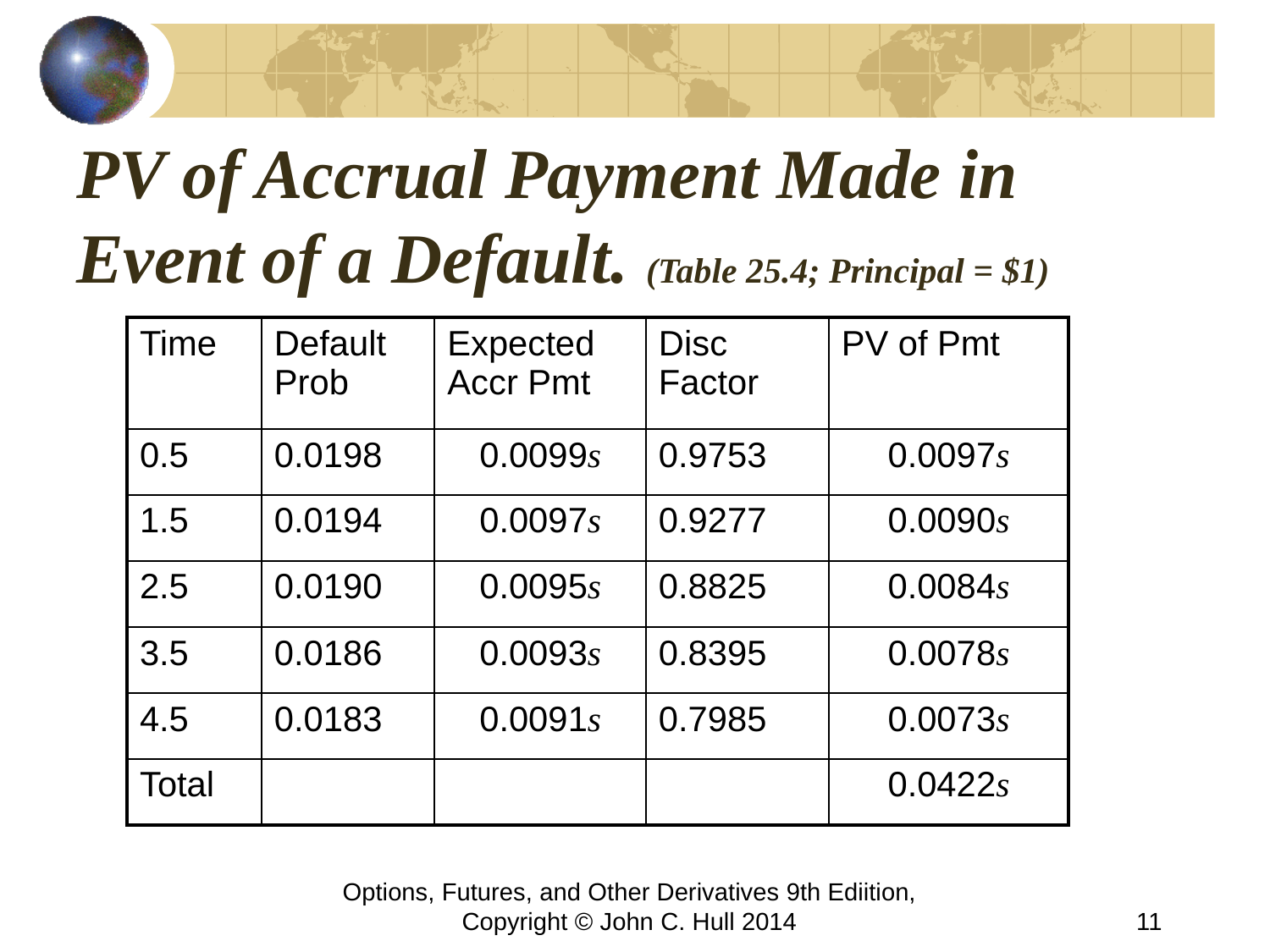

# PV of Accrual Payment Made in Event of a Default. (Table 25.4; Principal = $1)
| Time | Default Prob | Expected Accr Pmt | Disc Factor | PV of Pmt |
| --- | --- | --- | --- | --- |
| 0.5 | 0.0198 | 0.0099s | 0.9753 | 0.0097s |
| 1.5 | 0.0194 | 0.0097s | 0.9277 | 0.0090s |
| 2.5 | 0.0190 | 0.0095s | 0.8825 | 0.0084s |
| 3.5 | 0.0186 | 0.0093s | 0.8395 | 0.0078s |
| 4.5 | 0.0183 | 0.0091s | 0.7985 | 0.0073s |
| Total |  |  |  | 0.0422s |
Options, Futures, and Other Derivatives 9th Ediition, Copyright © John C. Hull 2014
11